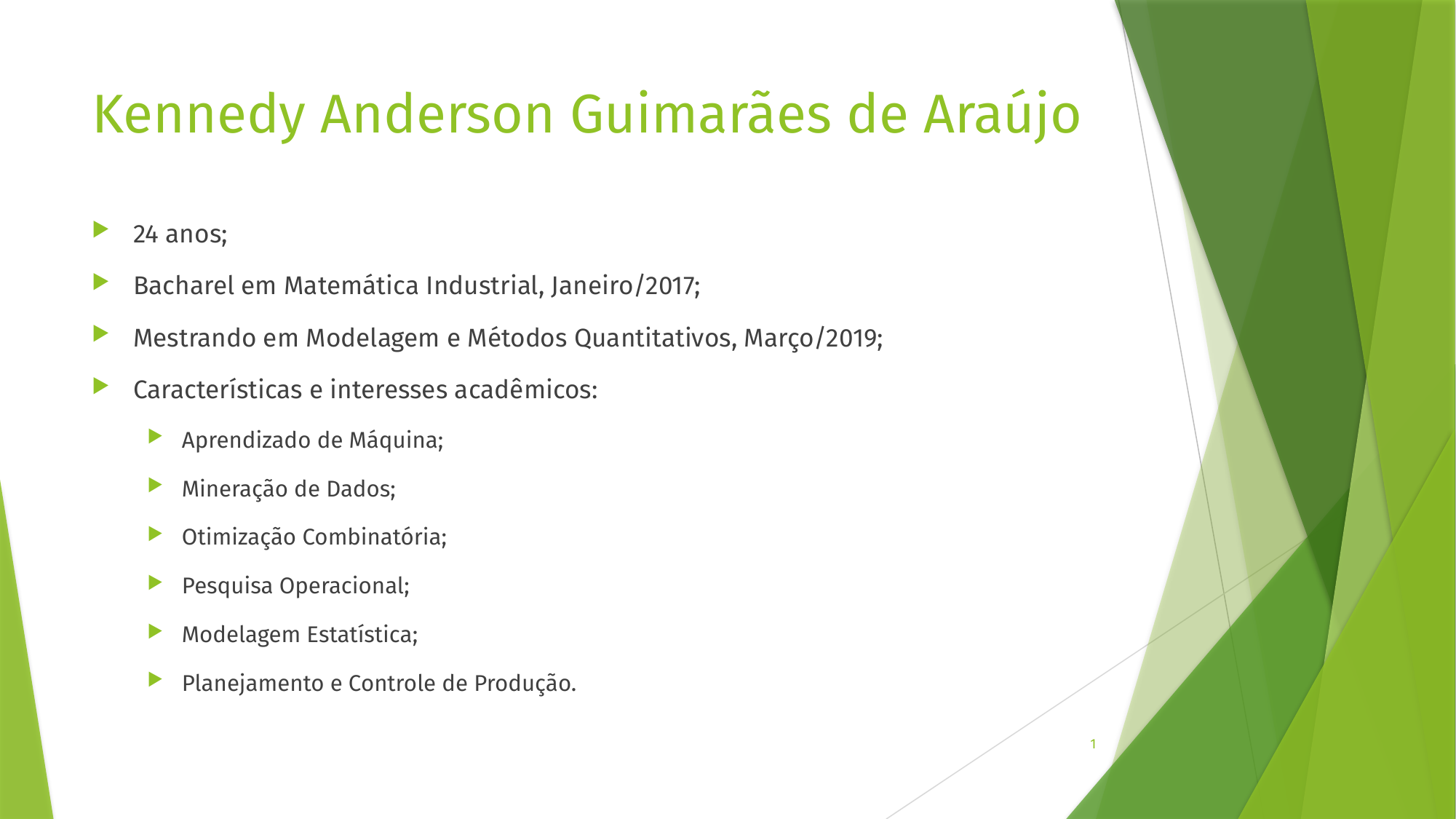

# Kennedy Anderson Guimarães de Araújo
24 anos;
Bacharel em Matemática Industrial, Janeiro/2017;
Mestrando em Modelagem e Métodos Quantitativos, Março/2019;
Características e interesses acadêmicos:
Aprendizado de Máquina;
Mineração de Dados;
Otimização Combinatória;
Pesquisa Operacional;
Modelagem Estatística;
Planejamento e Controle de Produção.
1